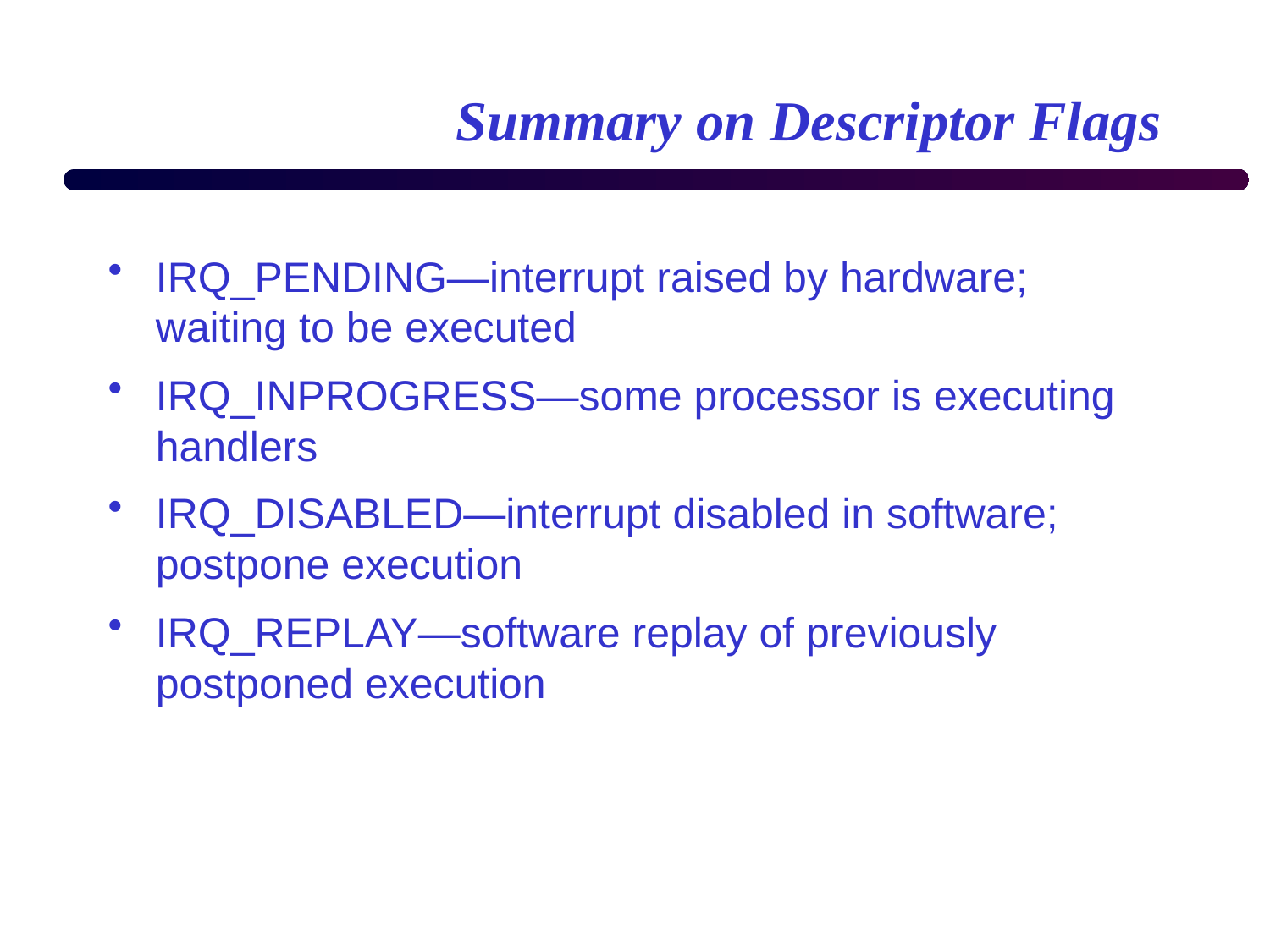

# Summary on Descriptor Flags
IRQ_PENDING—interrupt raised by hardware; waiting to be executed
IRQ_INPROGRESS—some processor is executing handlers
IRQ_DISABLED—interrupt disabled in software; postpone execution
IRQ_REPLAY—software replay of previously postponed execution